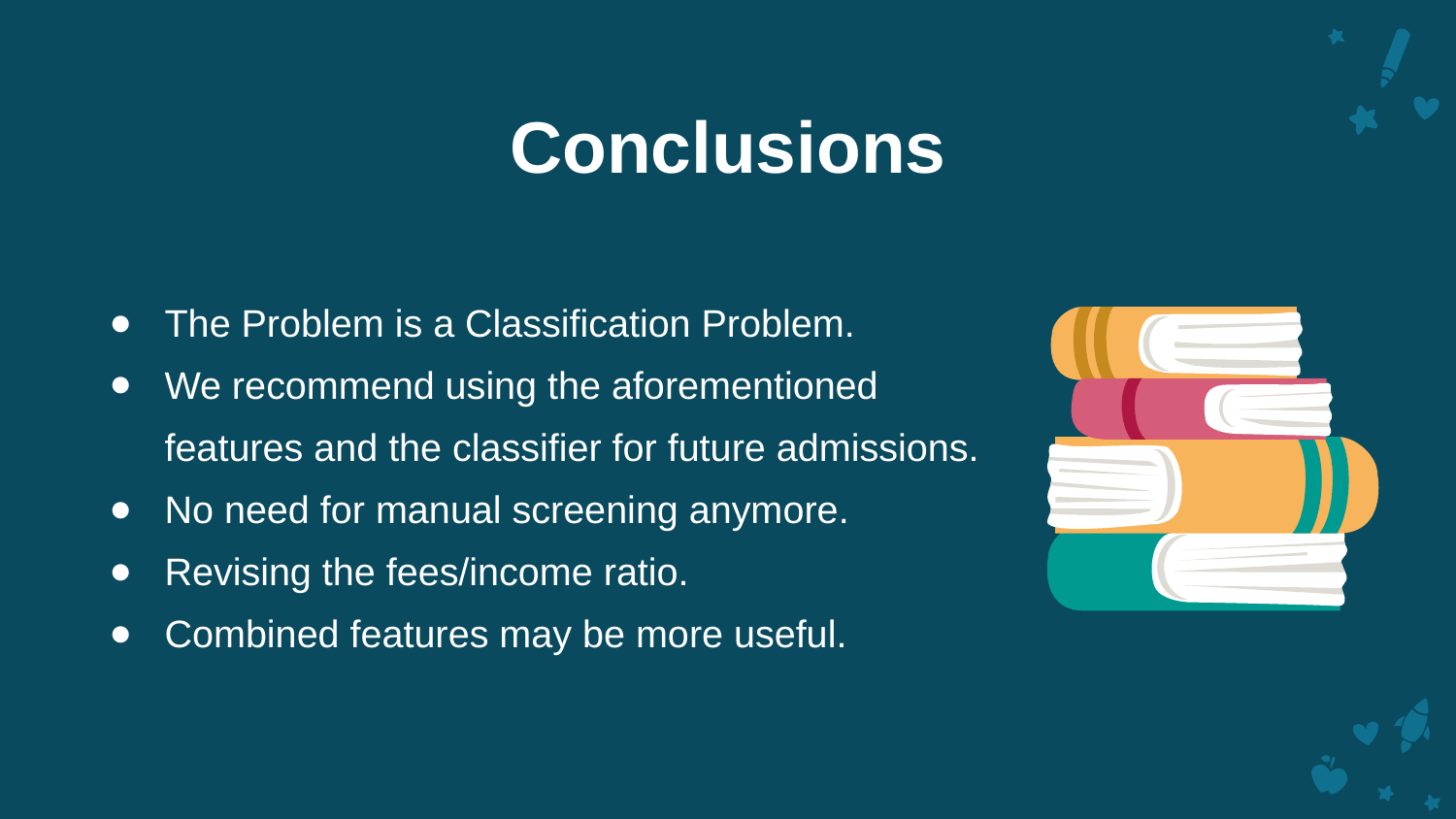

# Conclusions
The Problem is a Classification Problem.
We recommend using the aforementioned
features and the classifier for future admissions.
No need for manual screening anymore.
Revising the fees/income ratio.
Combined features may be more useful.